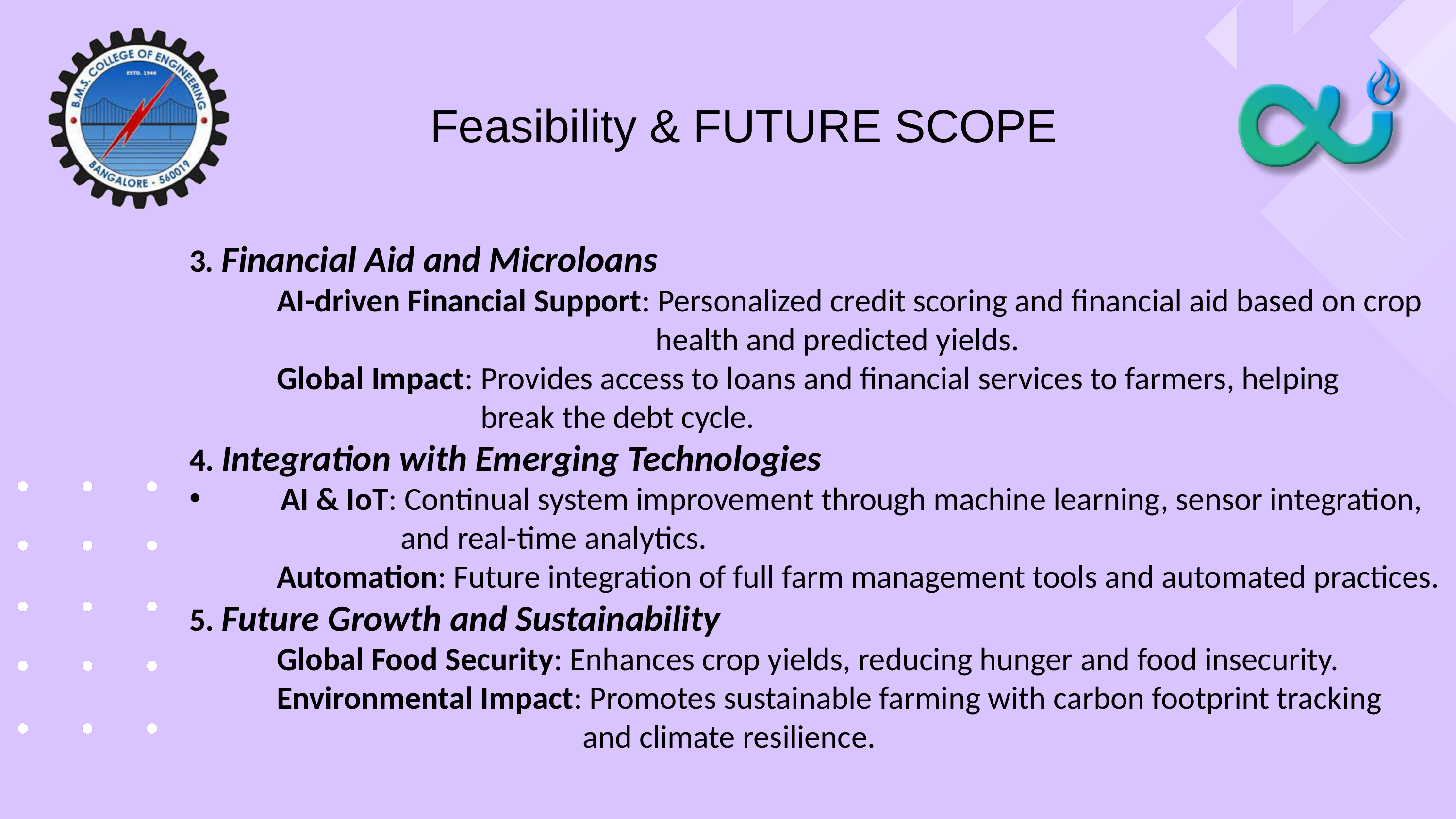

Feasibility & FUTURE SCOPE
3. Financial Aid and Microloans
            AI-driven Financial Support: Personalized credit scoring and financial aid based on crop
                                                                health and predicted yields.
            Global Impact: Provides access to loans and financial services to farmers, helping
                                        break the debt cycle.
4. Integration with Emerging Technologies
           AI & IoT: Continual system improvement through machine learning, sensor integration,
                             and real-time analytics.
            Automation: Future integration of full farm management tools and automated practices.
5. Future Growth and Sustainability
            Global Food Security: Enhances crop yields, reducing hunger and food insecurity.
            Environmental Impact: Promotes sustainable farming with carbon footprint tracking
                                                      and climate resilience.